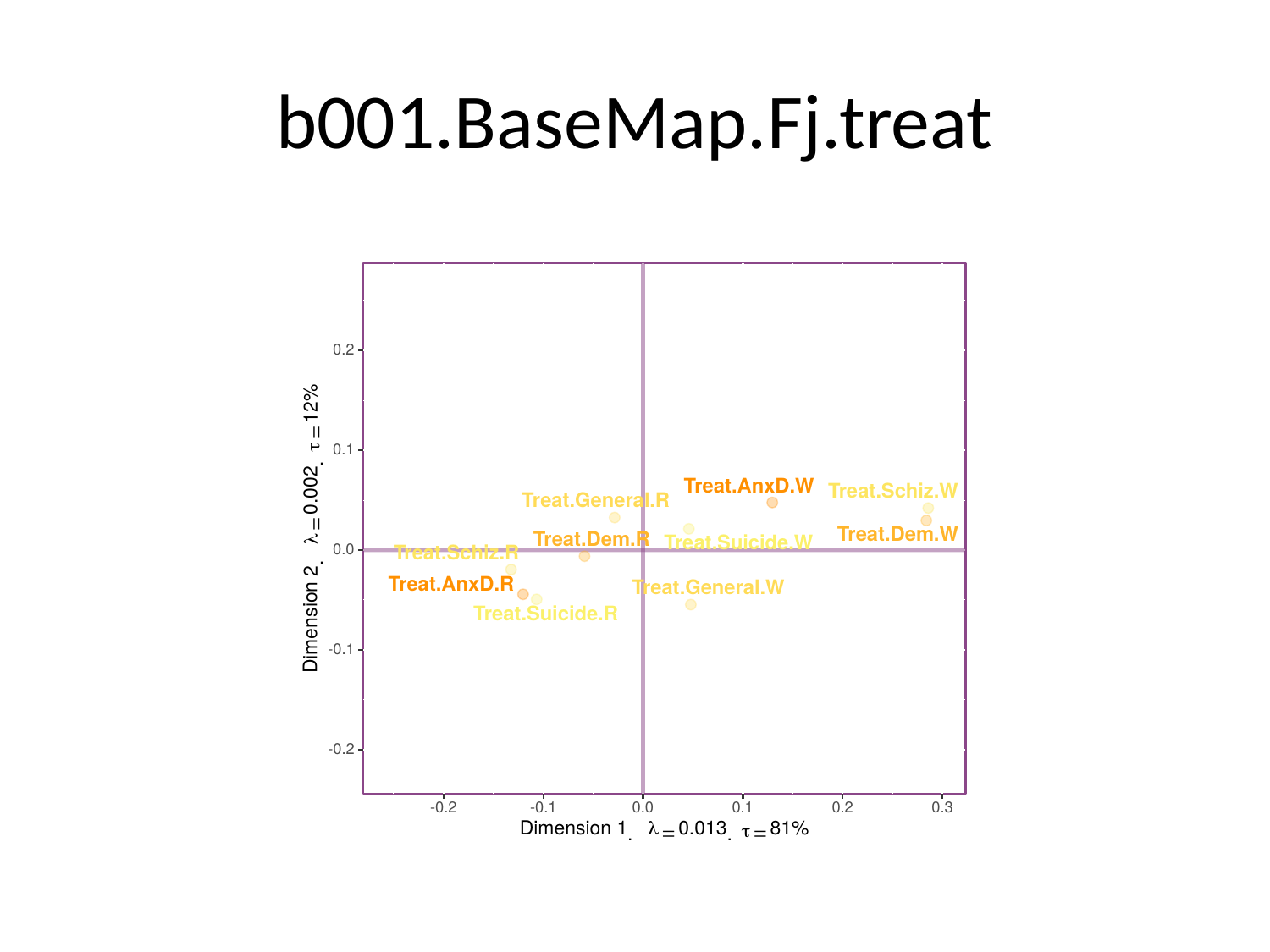

# b001.BaseMap.Fj.treat

0.2

%

12
=
τ
0.1

.
Treat.AnxD.W
0.002
Treat.Schiz.W
Treat.General.R

=

Treat.Dem.W
λ
Treat.Dem.R
Treat.Suicide.W
0.0
Treat.Schiz.R

.
2

Treat.AnxD.R
Treat.General.W

Treat.Suicide.R
Dimension
-0.1

-0.2

-0.2
0.2
0.3
-0.1
0.0
0.1
Dimension
81
0.013
%
λ
1
τ
=
=
.
.